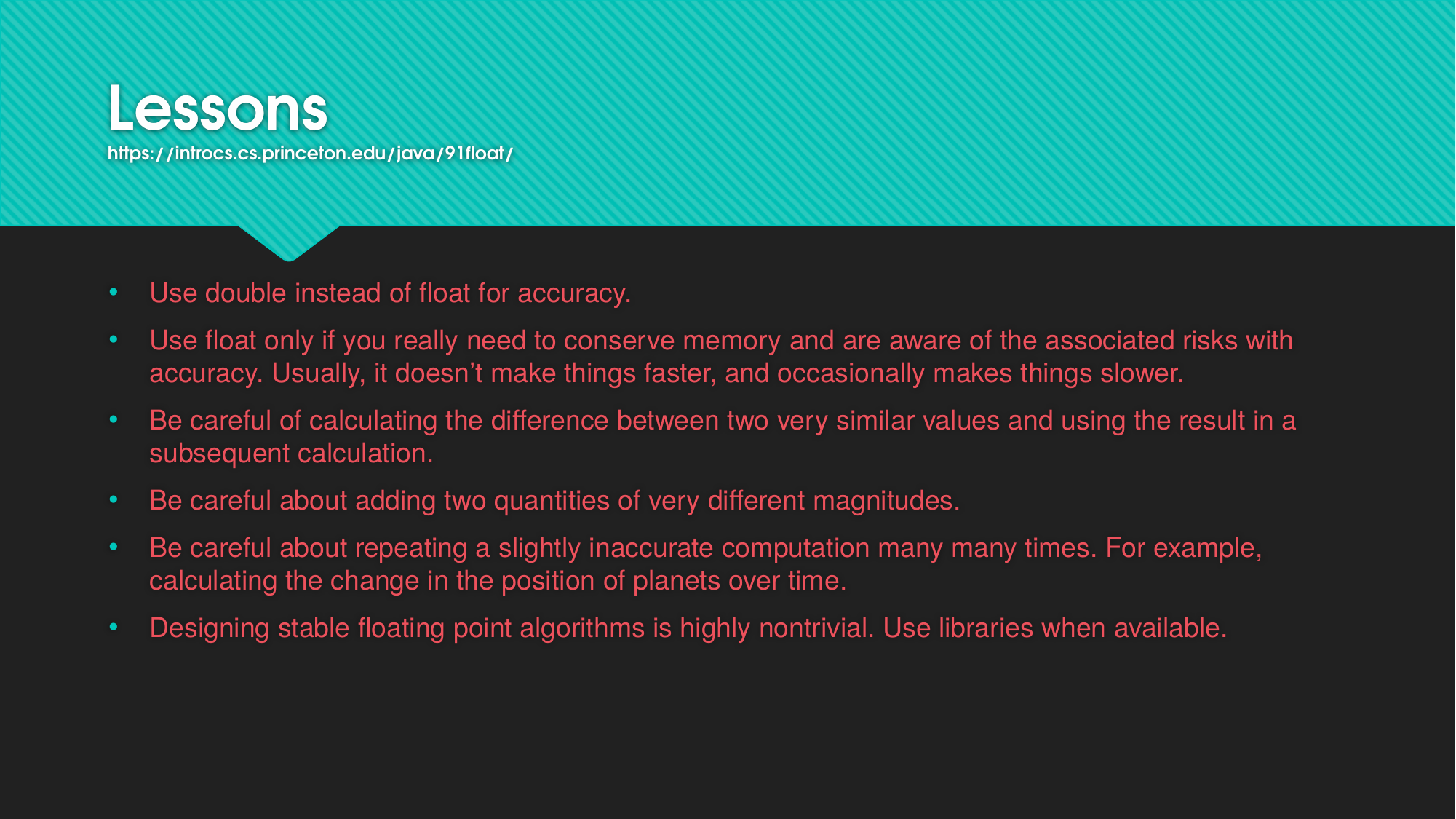

# Lessons https://introcs.cs.princeton.edu/java/91float/
Use double instead of float for accuracy.
Use float only if you really need to conserve memory and are aware of the associated risks with accuracy. Usually, it doesn’t make things faster, and occasionally makes things slower.
Be careful of calculating the difference between two very similar values and using the result in a subsequent calculation.
Be careful about adding two quantities of very different magnitudes.
Be careful about repeating a slightly inaccurate computation many many times. For example, calculating the change in the position of planets over time.
Designing stable floating point algorithms is highly nontrivial. Use libraries when available.